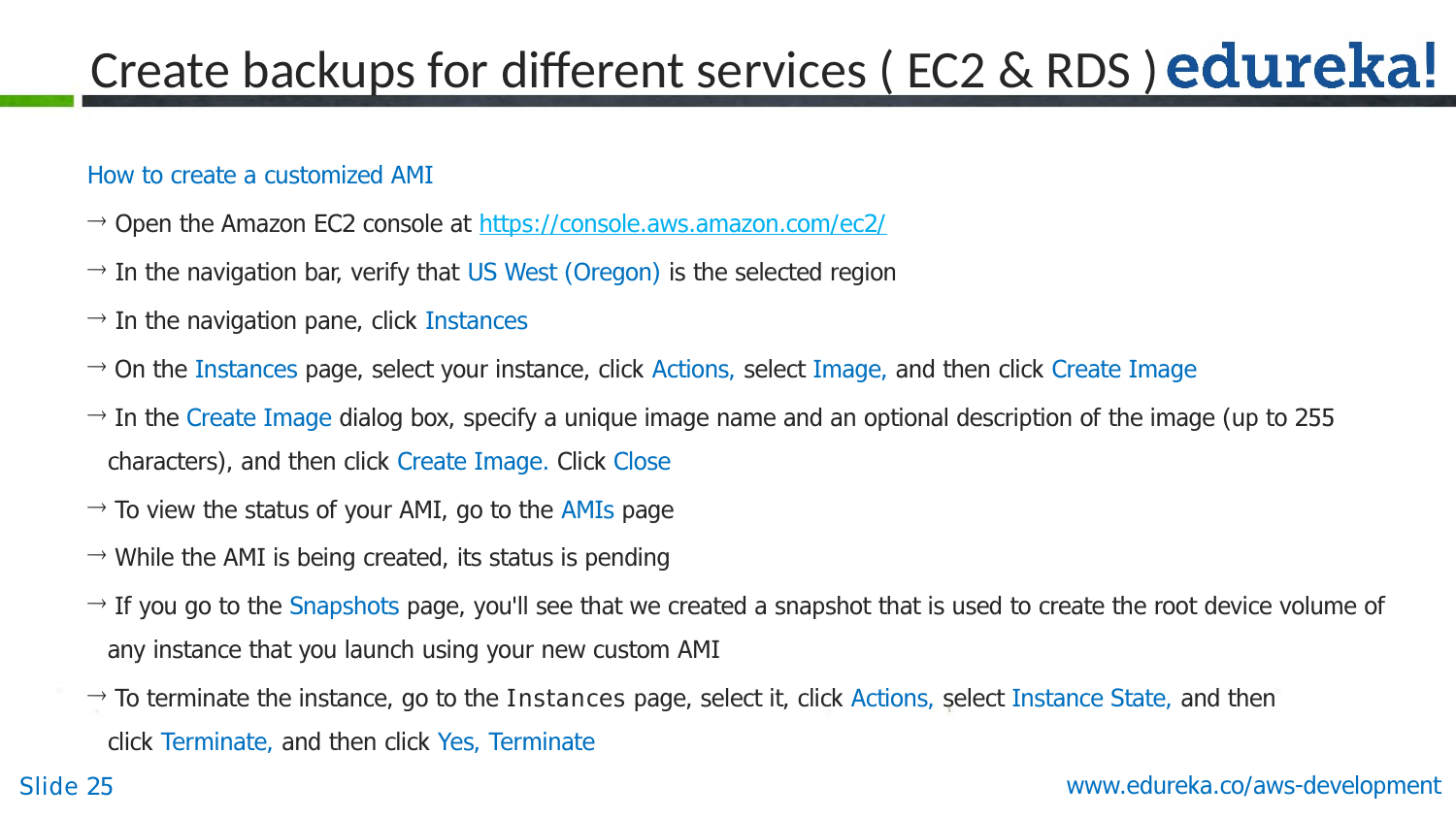

# Create backups for different services ( EC2 & RDS )
How to create a customized AMI
 Open the Amazon EC2 console at https://console.aws.amazon.com/ec2/
 In the navigation bar, verify that US West (Oregon) is the selected region
 In the navigation pane, click Instances
 On the Instances page, select your instance, click Actions, select Image, and then click Create Image
 In the Create Image dialog box, specify a unique image name and an optional description of the image (up to 255 characters), and then click Create Image. Click Close
 To view the status of your AMI, go to the AMIs page
 While the AMI is being created, its status is pending
 If you go to the Snapshots page, you'll see that we created a snapshot that is used to create the root device volume of any instance that you launch using your new custom AMI
 To terminate the instance, go to the Instances page, select it, click Actions, select Instance State, and then click Terminate, and then click Yes, Terminate